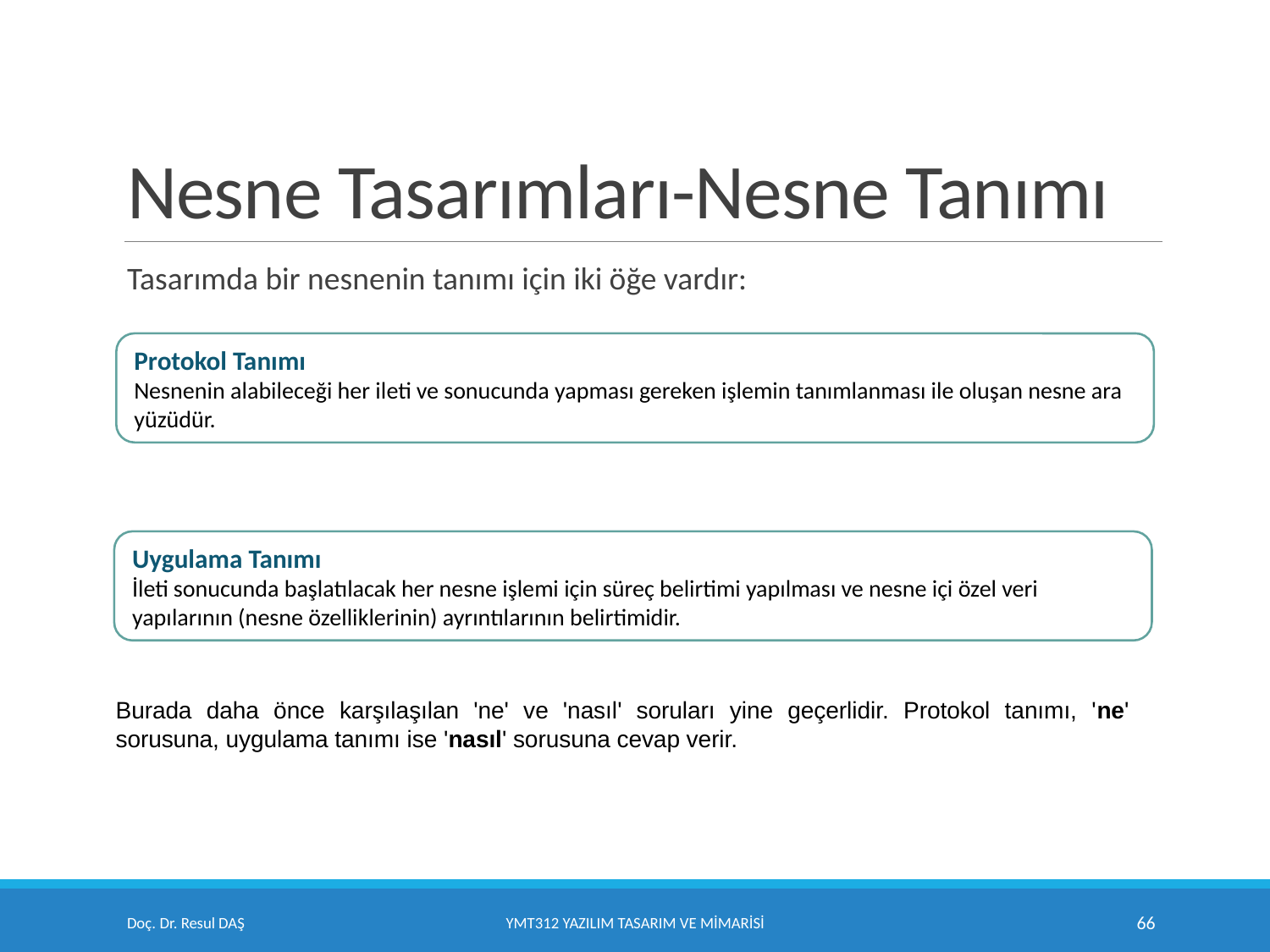

# Nesne Tasarımları-Nesne Tanımı
Tasarımda bir nesnenin tanımı için iki öğe vardır:

Protokol Tanımı
Nesnenin alabileceği her ileti ve sonucunda yapması gereken işlemin tanımlanması ile oluşan nesne ara yüzüdür.
Uygulama Tanımı
İleti sonucunda başlatılacak her nesne işlemi için süreç belirtimi yapılması ve nesne içi özel veri yapılarının (nesne özelliklerinin) ayrıntılarının belirtimidir.
Burada daha önce karşılaşılan 'ne' ve 'nasıl' soruları yine geçerlidir. Protokol tanımı, 'ne' sorusuna, uygulama tanımı ise 'nasıl' sorusuna cevap verir.
Doç. Dr. Resul DAŞ
YMT312 Yazılım Tasarım ve Mimarisi
66